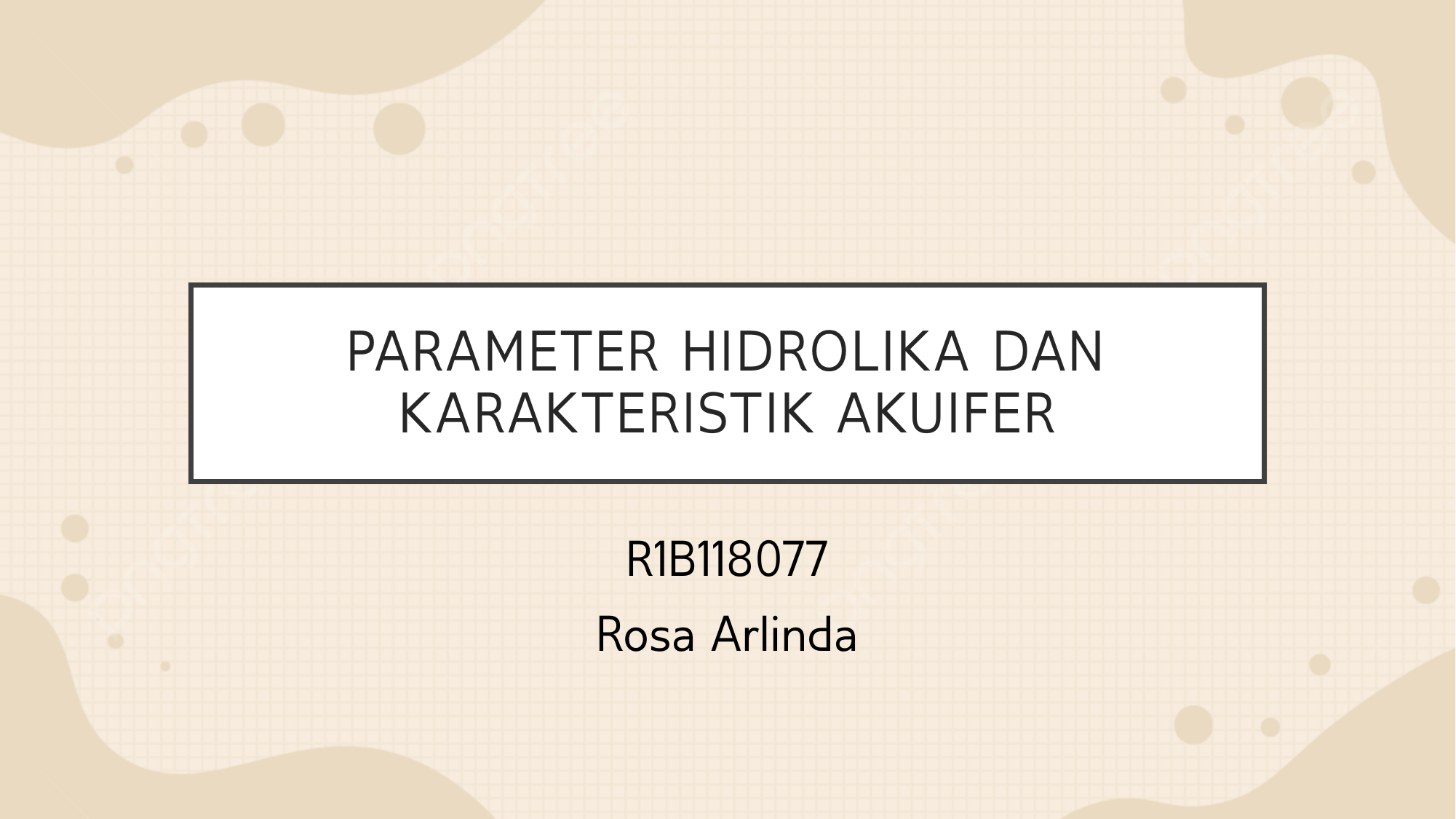

# Parameter Hidrolika dan Karakteristik Akuifer
R1B118077
Rosa Arlinda